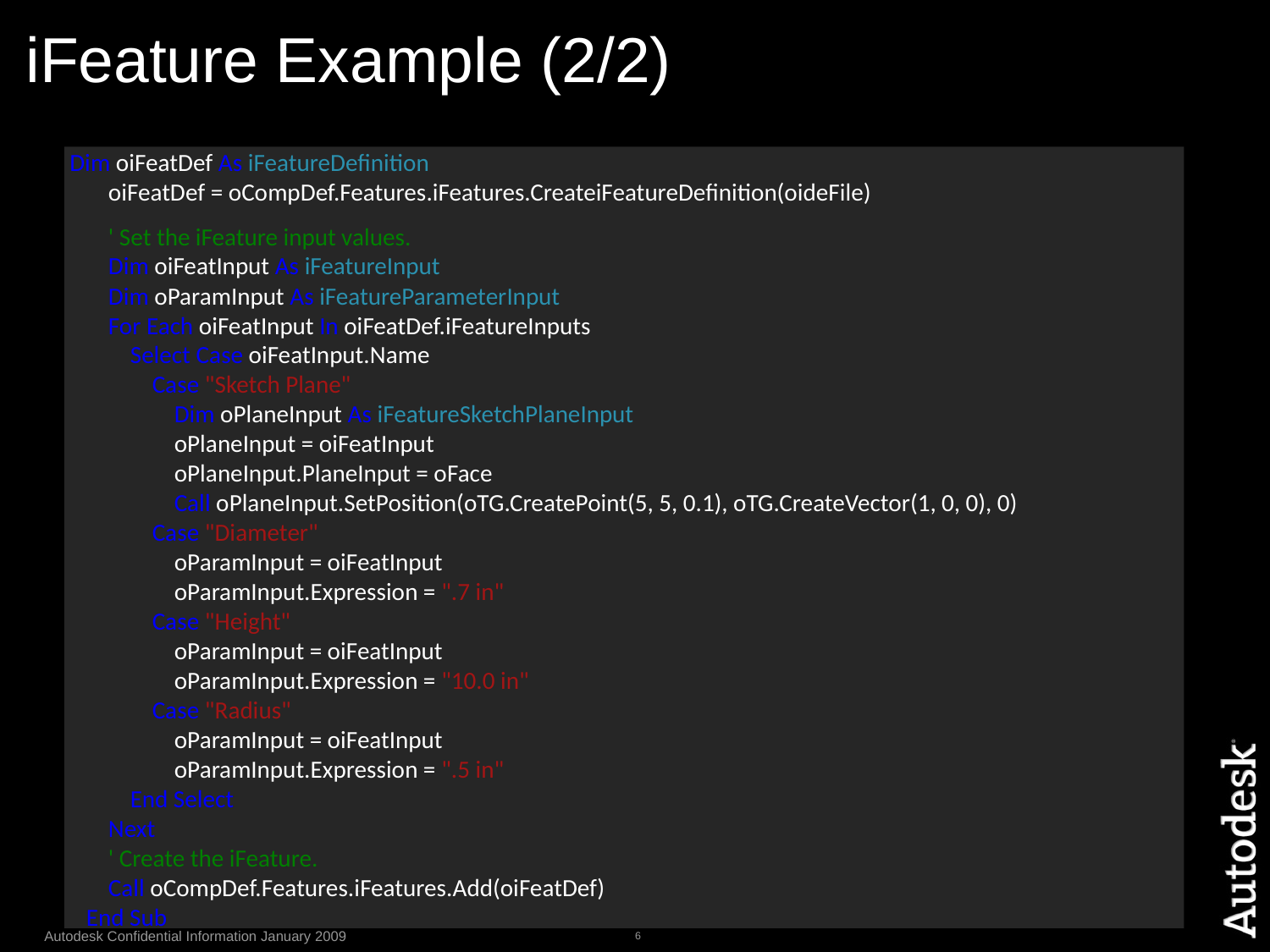

# iFeature Example (2/2)
 Dim oiFeatDef As iFeatureDefinition
        oiFeatDef = oCompDef.Features.iFeatures.CreateiFeatureDefinition(oideFile)

        ' Set the iFeature input values.
        Dim oiFeatInput As iFeatureInput
        Dim oParamInput As iFeatureParameterInput
        For Each oiFeatInput In oiFeatDef.iFeatureInputs
            Select Case oiFeatInput.Name
                Case "Sketch Plane"
                    Dim oPlaneInput As iFeatureSketchPlaneInput
                    oPlaneInput = oiFeatInput
                    oPlaneInput.PlaneInput = oFace
                    Call oPlaneInput.SetPosition(oTG.CreatePoint(5, 5, 0.1), oTG.CreateVector(1, 0, 0), 0)
                Case "Diameter"
                    oParamInput = oiFeatInput
                    oParamInput.Expression = ".7 in"
                Case "Height"
                    oParamInput = oiFeatInput
                    oParamInput.Expression = "10.0 in"
                Case "Radius"
                    oParamInput = oiFeatInput
                    oParamInput.Expression = ".5 in"
            End Select
        Next
        ' Create the iFeature.
        Call oCompDef.Features.iFeatures.Add(oiFeatDef)
    End Sub